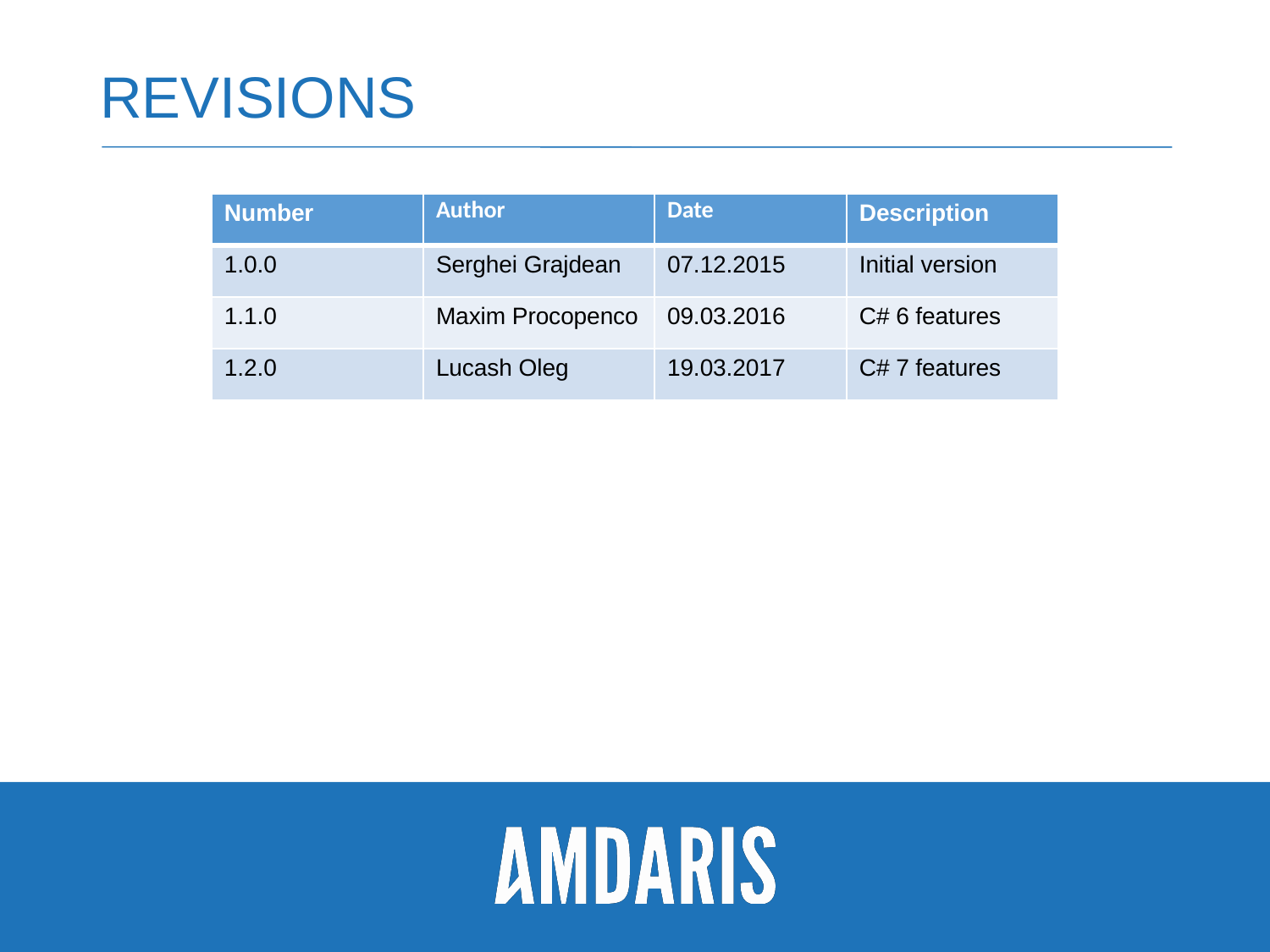

# REVISIONS

| Number | Author | Date | Description |
| --- | --- | --- | --- |
| 1.0.0 | Serghei Grajdean | 07.12.2015 | Initial version |
| 1.1.0 | Maxim Procopenco | 09.03.2016 | C# 6 features |
| 1.2.0 | Lucash Oleg | 19.03.2017 | C# 7 features |